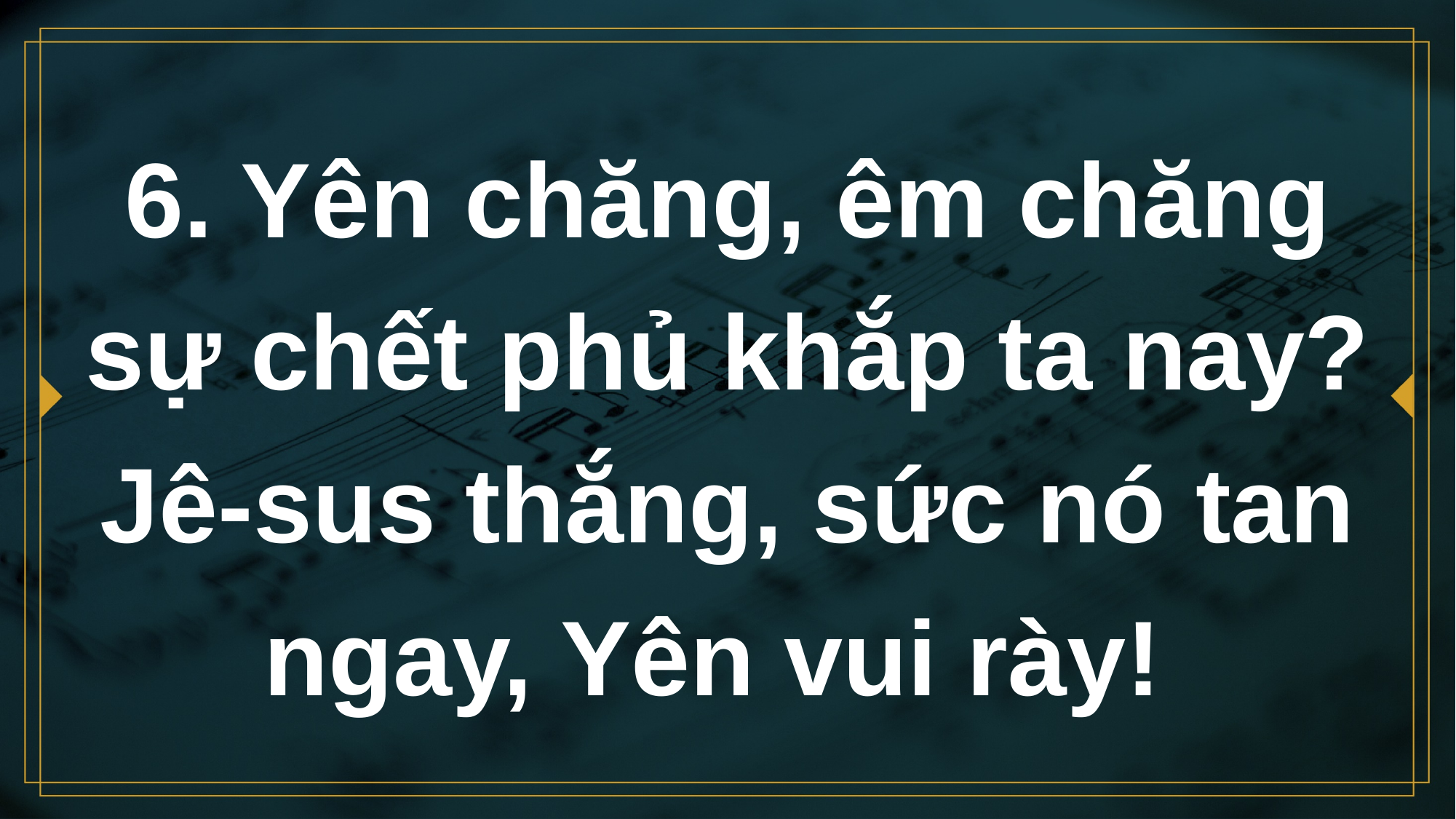

# 6. Yên chăng, êm chăng sự chết phủ khắp ta nay? Jê-sus thắng, sức nó tan ngay, Yên vui rày!